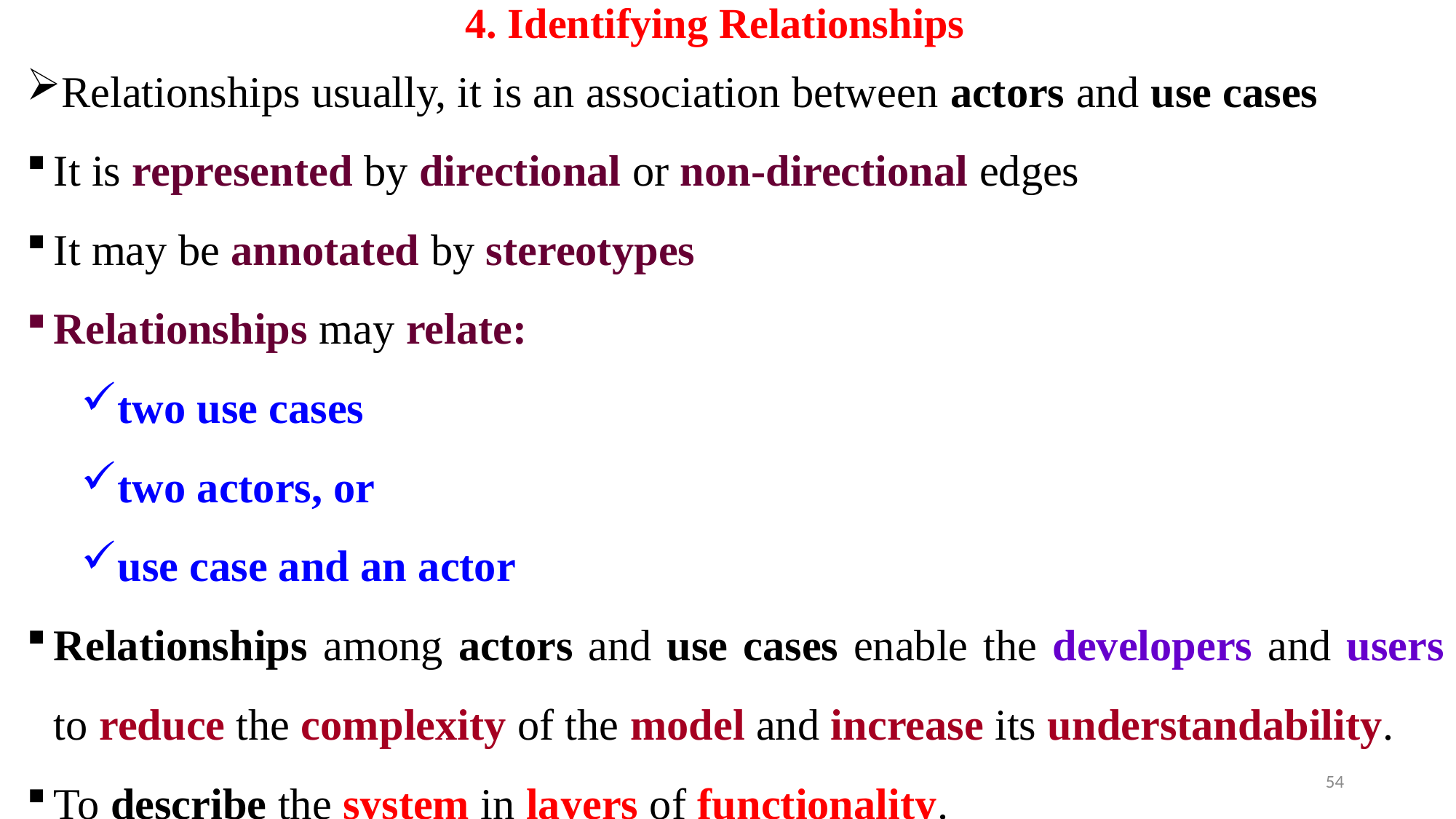

# 4. Identifying Relationships
Relationships usually, it is an association between actors and use cases
It is represented by directional or non-directional edges
It may be annotated by stereotypes
Relationships may relate:
two use cases
two actors, or
use case and an actor
Relationships among actors and use cases enable the developers and users to reduce the complexity of the model and increase its understandability.
To describe the system in layers of functionality.
54